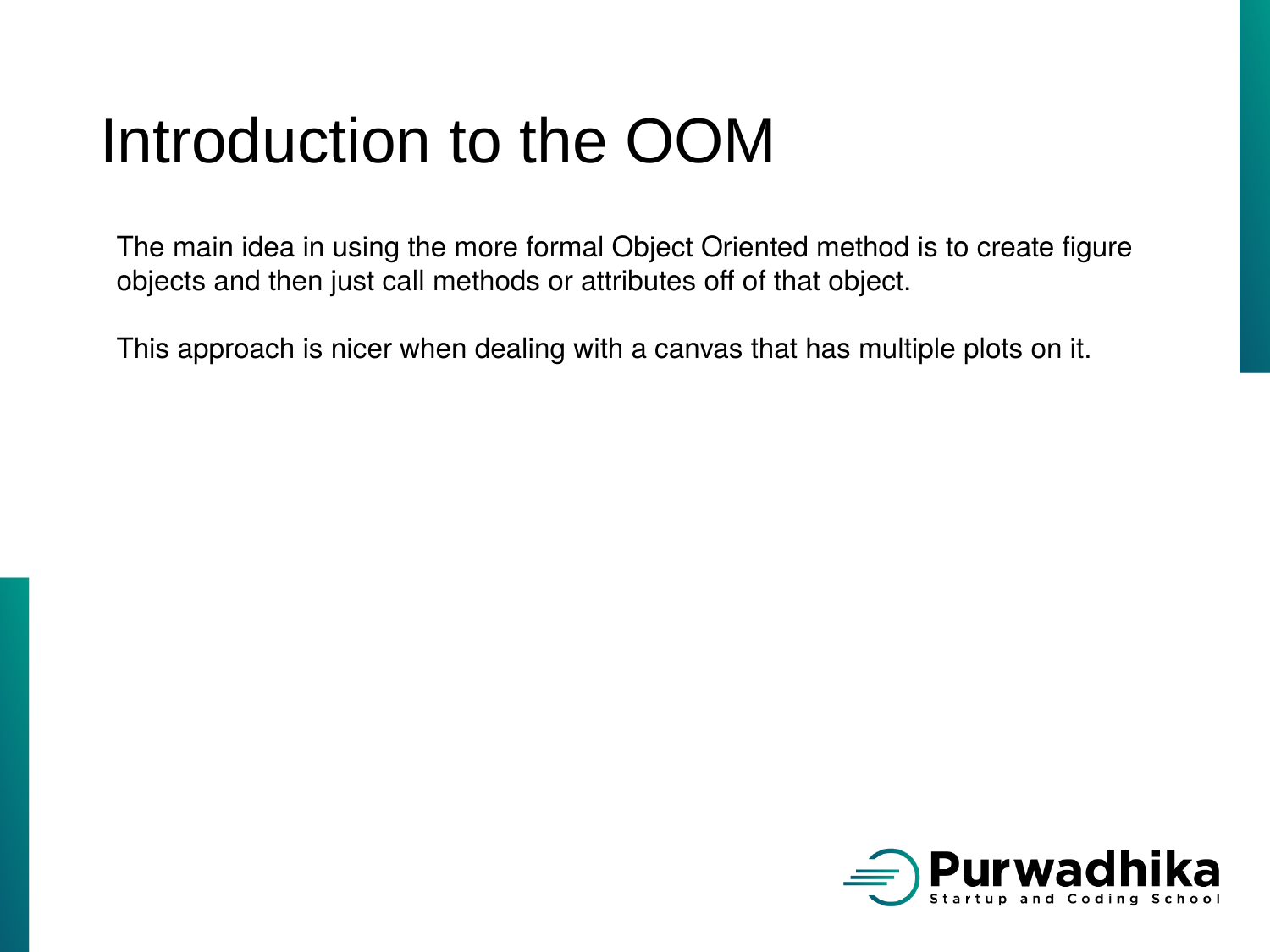

# Introduction to the OOM
The main idea in using the more formal Object Oriented method is to create figure objects and then just call methods or attributes off of that object.

This approach is nicer when dealing with a canvas that has multiple plots on it.